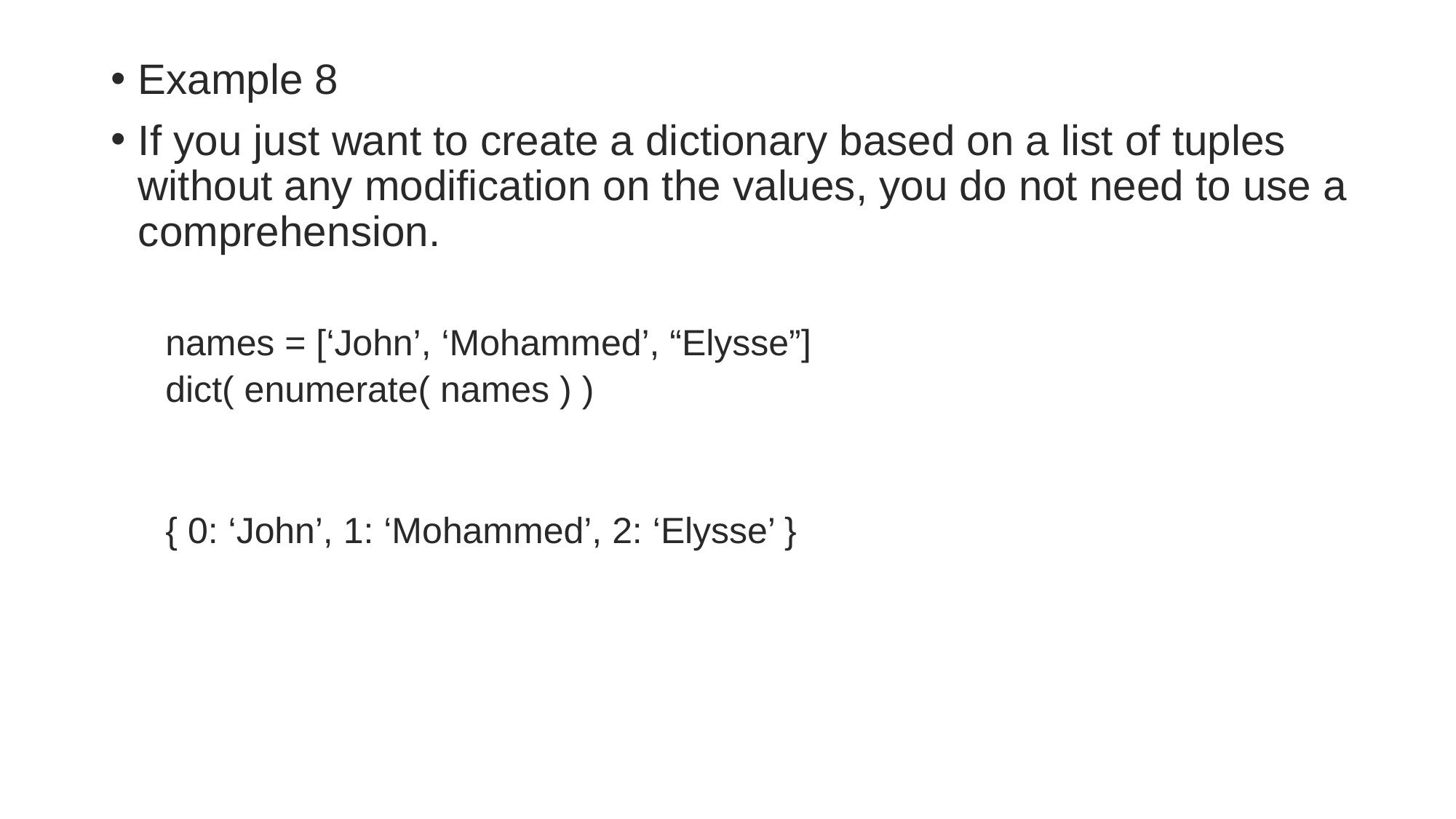

Example 8
If you just want to create a dictionary based on a list of tuples without any modification on the values, you do not need to use a comprehension.

names = [‘John’, ‘Mohammed’, “Elysse”]
dict( enumerate( names ) )

{ 0: ‘John’, 1: ‘Mohammed’, 2: ‘Elysse’ }